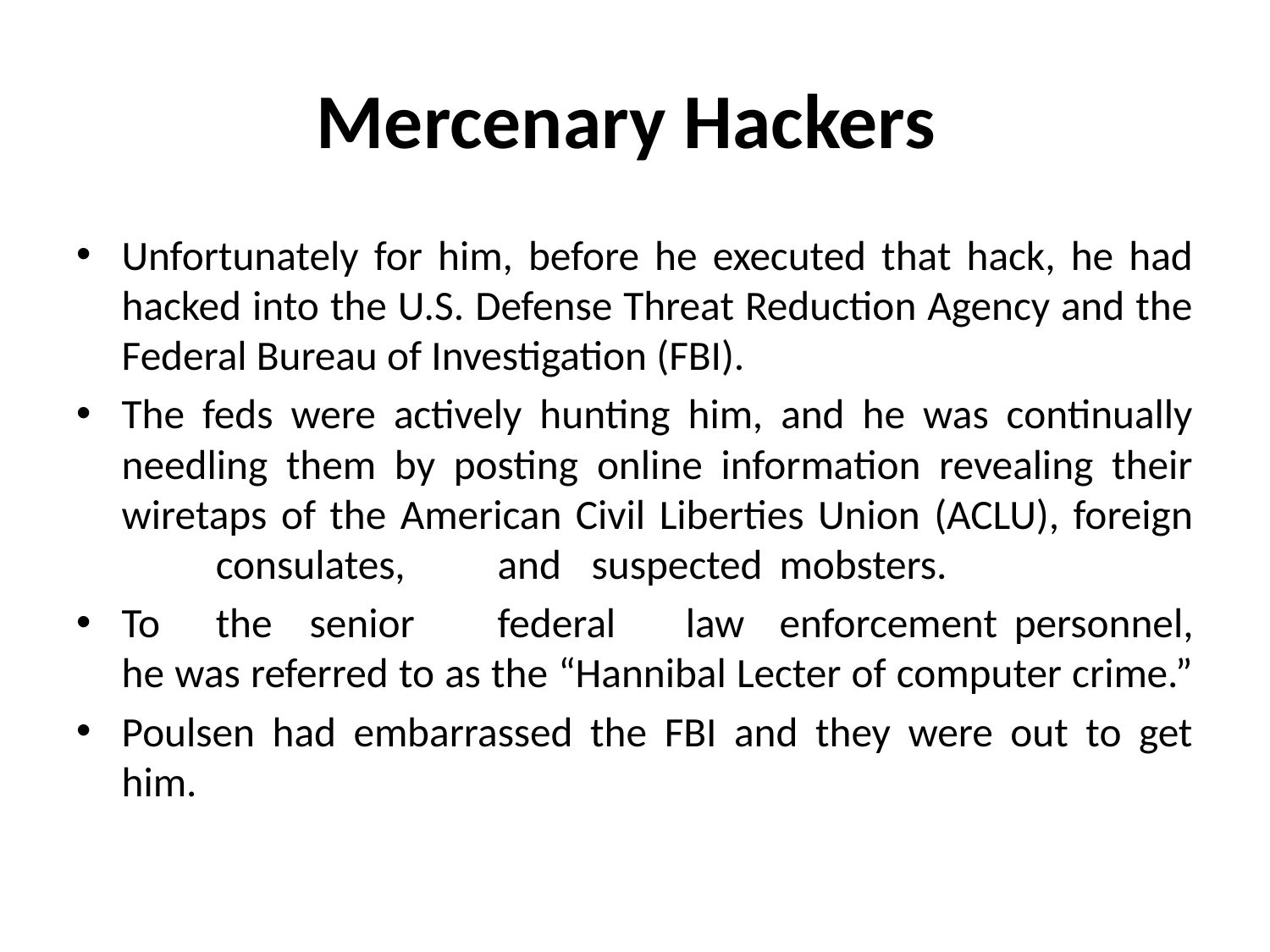

# Mercenary Hackers
Unfortunately for him, before he executed that hack, he had hacked into the U.S. Defense Threat Reduction Agency and the Federal Bureau of Investigation (FBI).
The feds were actively hunting him, and he was continually needling them by posting online information revealing their wiretaps of the American Civil Liberties Union (ACLU), foreign	consulates,	and	suspected	mobsters.
To	the	senior	federal	law	enforcement personnel, he was referred to as the “Hannibal Lecter of computer crime.”
Poulsen had embarrassed the FBI and they were out to get him.